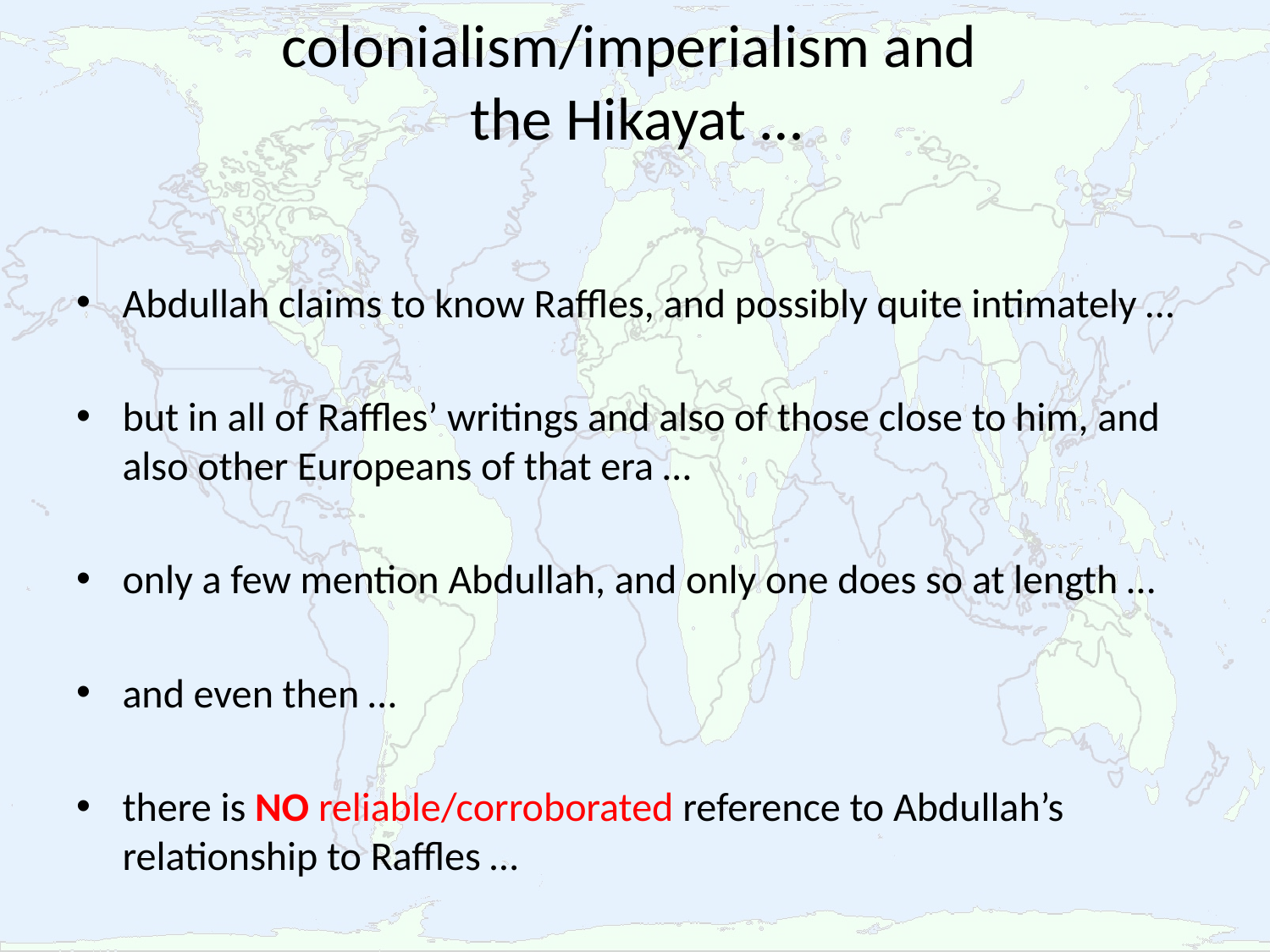

# colonialism/imperialism and the Hikayat …

Abdullah claims to know Raffles, and possibly quite intimately …

but in all of Raffles’ writings and also of those close to him, and also other Europeans of that era …

only a few mention Abdullah, and only one does so at length …

and even then …

there is NO reliable/corroborated reference to Abdullah’s relationship to Raffles …